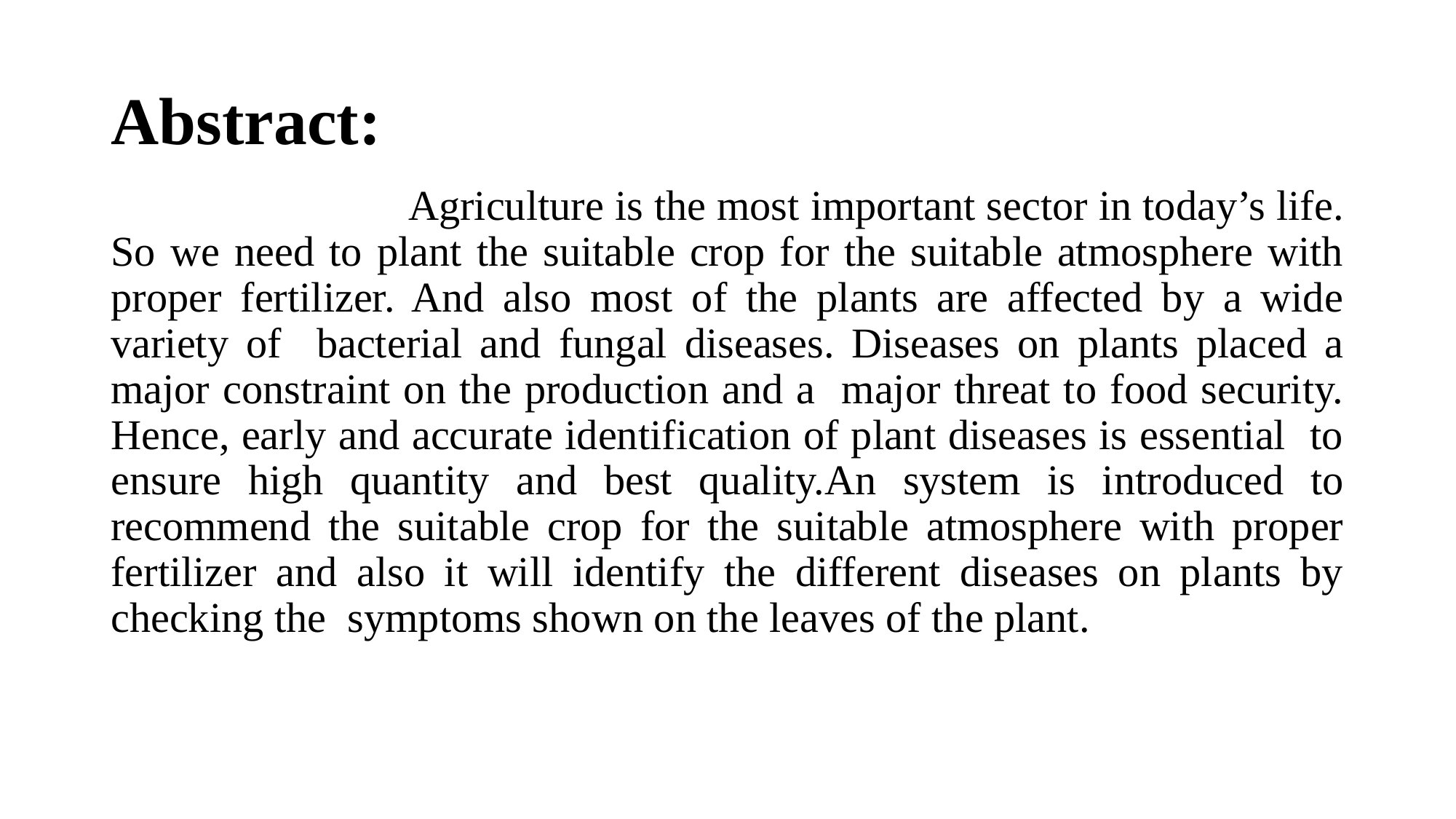

# Abstract:
                                Agriculture is the most important sector in today’s life. So we need to plant the suitable crop for the suitable atmosphere with proper fertilizer. And also most of the plants are affected by a wide variety of  bacterial and fungal diseases. Diseases on plants placed a major constraint on the production and a  major threat to food security. Hence, early and accurate identification of plant diseases is essential  to ensure high quantity and best quality.An system is introduced to recommend the suitable crop for the suitable atmosphere with proper fertilizer and also it will identify the different diseases on plants by checking the  symptoms shown on the leaves of the plant.